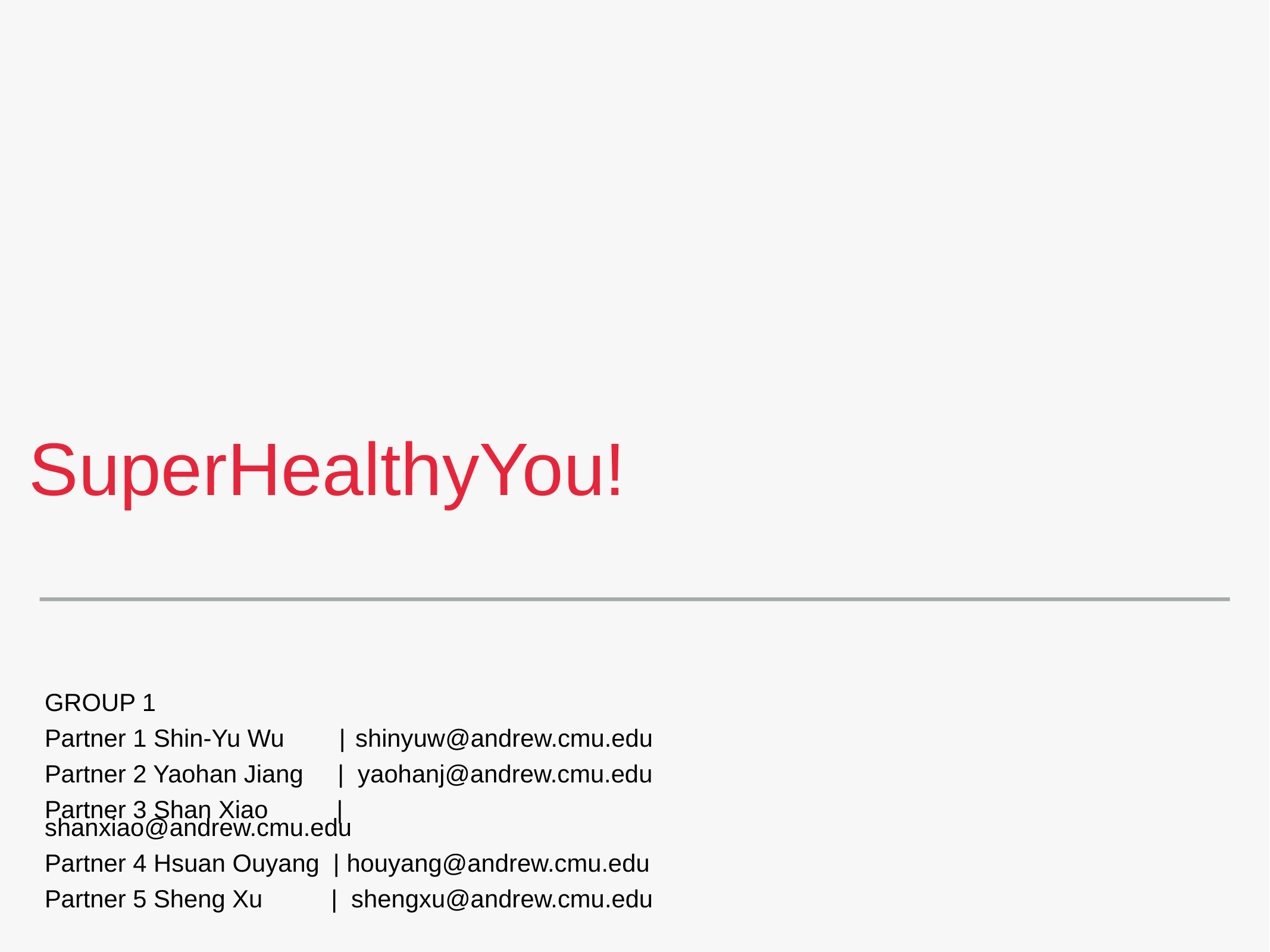

SuperHealthyYou!

GROUP 1

Partner 1 Shin-Yu Wu        |  shinyuw@andrew.cmu.edu

Partner 2 Yaohan Jiang     |  yaohanj@andrew.cmu.edu

Partner 3 Shan Xiao          |  shanxiao@andrew.cmu.edu

Partner 4 Hsuan Ouyang  | houyang@andrew.cmu.edu

Partner 5 Sheng Xu          |  shengxu@andrew.cmu.edu